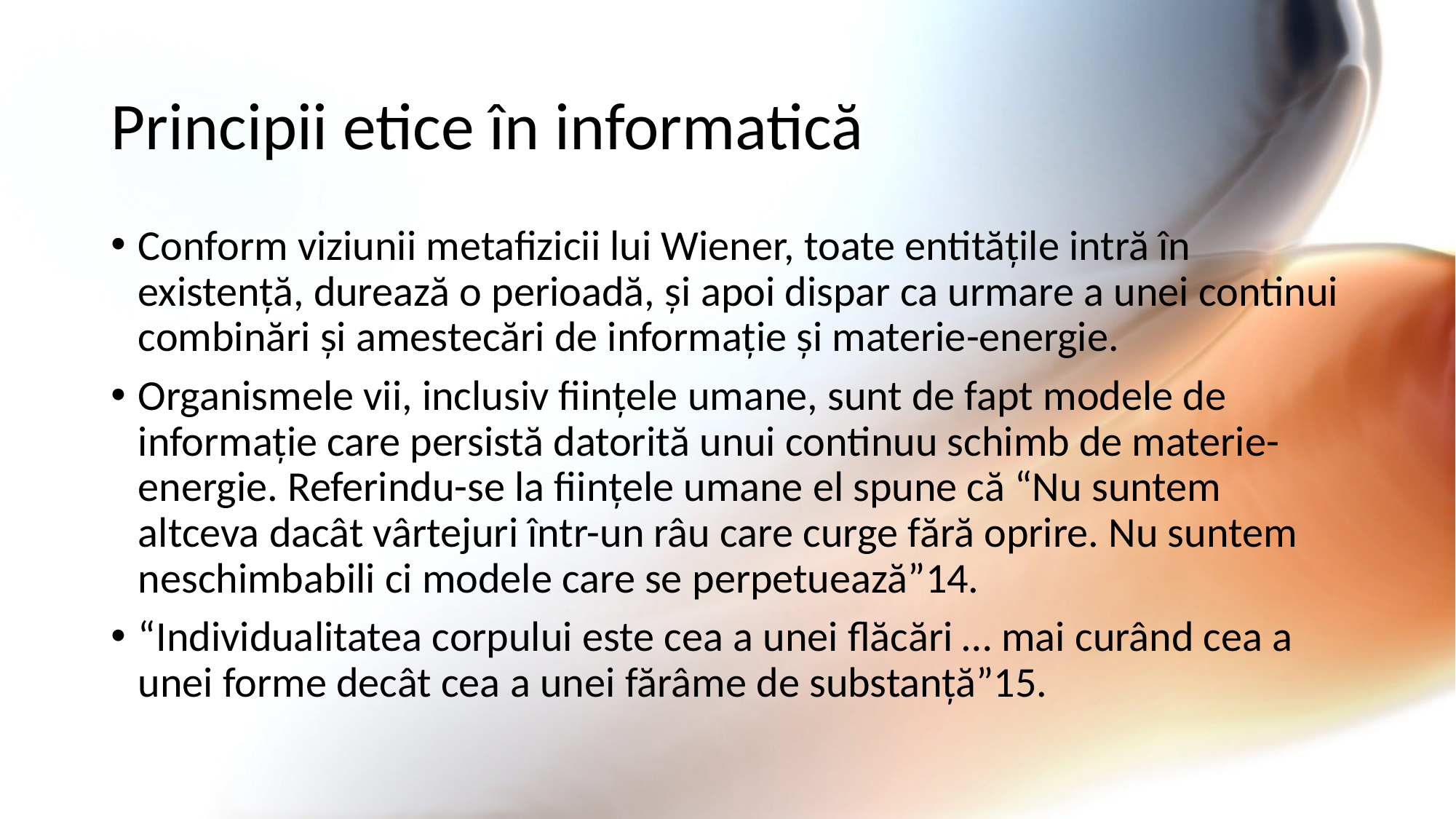

# Principii etice în informatică
Conform viziunii metafizicii lui Wiener, toate entitățile intră în existență, durează o perioadă, și apoi dispar ca urmare a unei continui combinări și amestecări de informație și materie-energie.
Organismele vii, inclusiv ființele umane, sunt de fapt modele de informație care persistă datorită unui continuu schimb de materie-energie. Referindu-se la ființele umane el spune că “Nu suntem altceva dacât vârtejuri într-un râu care curge fără oprire. Nu suntem neschimbabili ci modele care se perpetuează”14.
“Individualitatea corpului este cea a unei flăcări … mai curând cea a unei forme decât cea a unei fărâme de substanță”15.